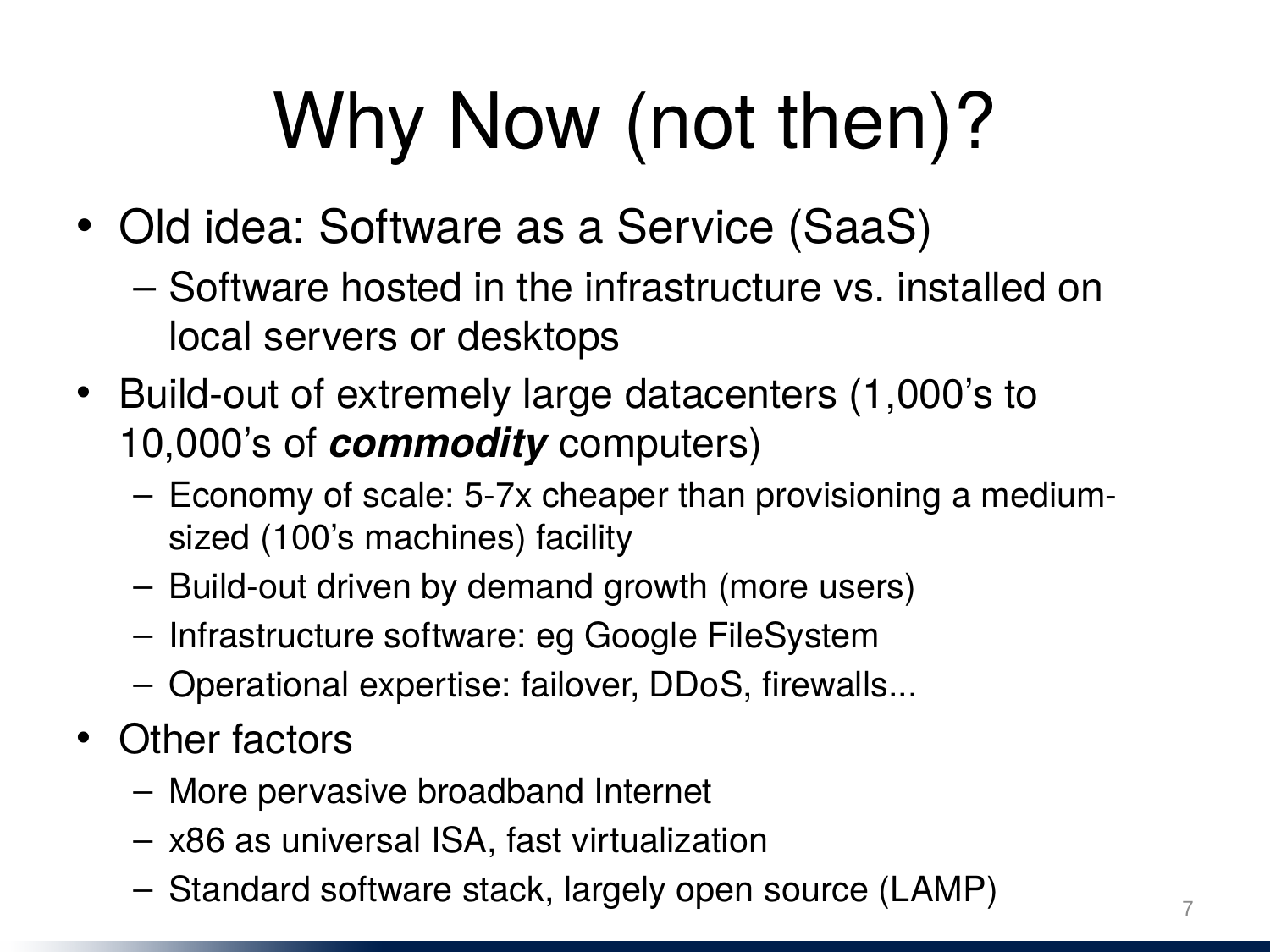

# Why Now (not then)?
Old idea: Software as a Service (SaaS)
Software hosted in the infrastructure vs. installed on local servers or desktops
Build-out of extremely large datacenters (1,000’s to 10,000’s of commodity computers)
Economy of scale: 5-7x cheaper than provisioning a medium-sized (100’s machines) facility
Build-out driven by demand growth (more users)
Infrastructure software: eg Google FileSystem
Operational expertise: failover, DDoS, firewalls...
Other factors
More pervasive broadband Internet
x86 as universal ISA, fast virtualization
Standard software stack, largely open source (LAMP)
7